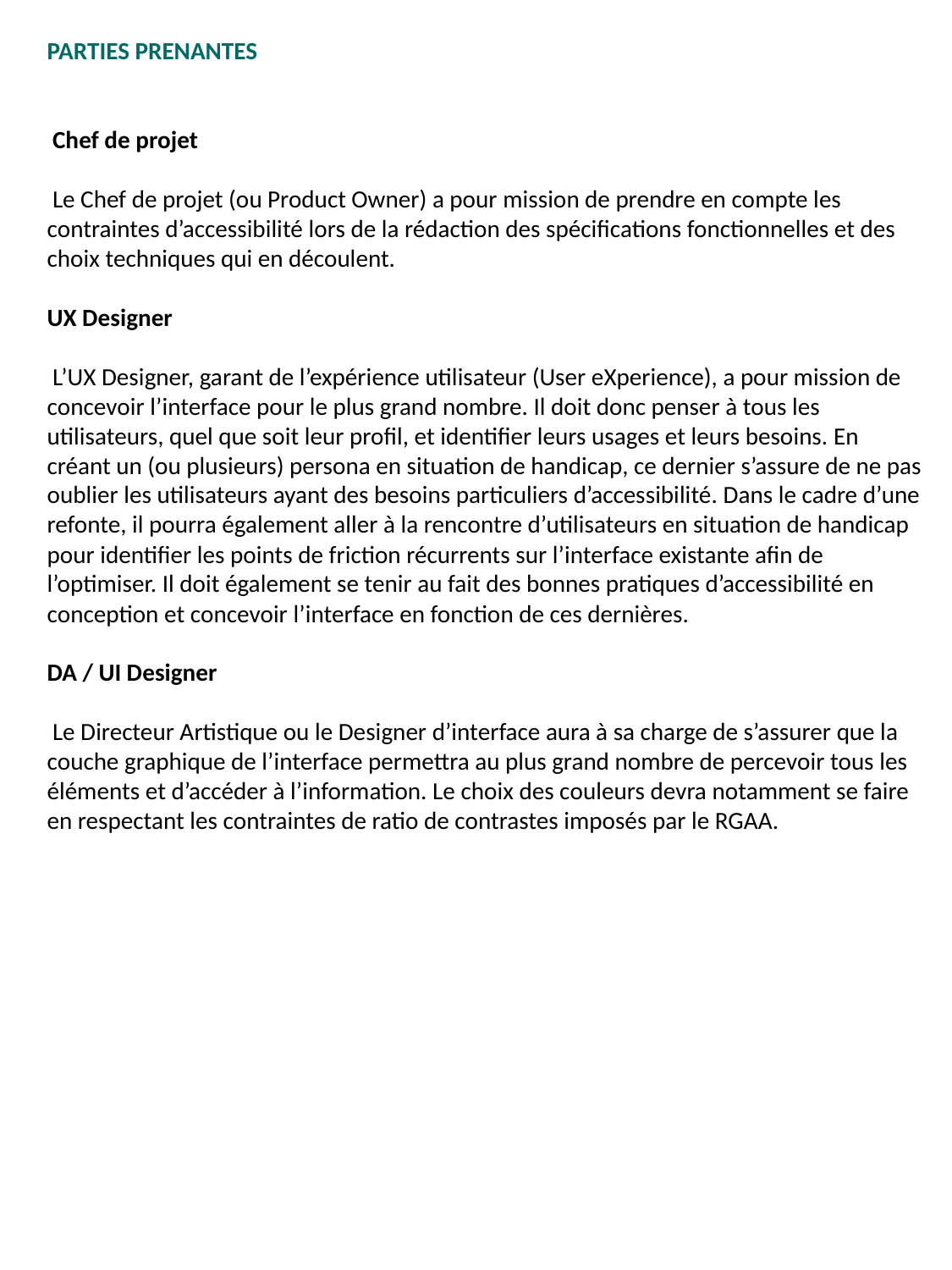

PARTIES PRENANTES

 Chef de projet

 Le Chef de projet (ou Product Owner) a pour mission de prendre en compte les contraintes d’accessibilité lors de la rédaction des spécifications fonctionnelles et des choix techniques qui en découlent.

UX Designer

 L’UX Designer, garant de l’expérience utilisateur (User eXperience), a pour mission de concevoir l’interface pour le plus grand nombre. Il doit donc penser à tous les utilisateurs, quel que soit leur profil, et identifier leurs usages et leurs besoins. En créant un (ou plusieurs) persona en situation de handicap, ce dernier s’assure de ne pas oublier les utilisateurs ayant des besoins particuliers d’accessibilité. Dans le cadre d’une refonte, il pourra également aller à la rencontre d’utilisateurs en situation de handicap pour identifier les points de friction récurrents sur l’interface existante afin de l’optimiser. Il doit également se tenir au fait des bonnes pratiques d’accessibilité en conception et concevoir l’interface en fonction de ces dernières.

DA / UI Designer

 Le Directeur Artistique ou le Designer d’interface aura à sa charge de s’assurer que la couche graphique de l’interface permettra au plus grand nombre de percevoir tous les éléments et d’accéder à l’information. Le choix des couleurs devra notamment se faire en respectant les contraintes de ratio de contrastes imposés par le RGAA.